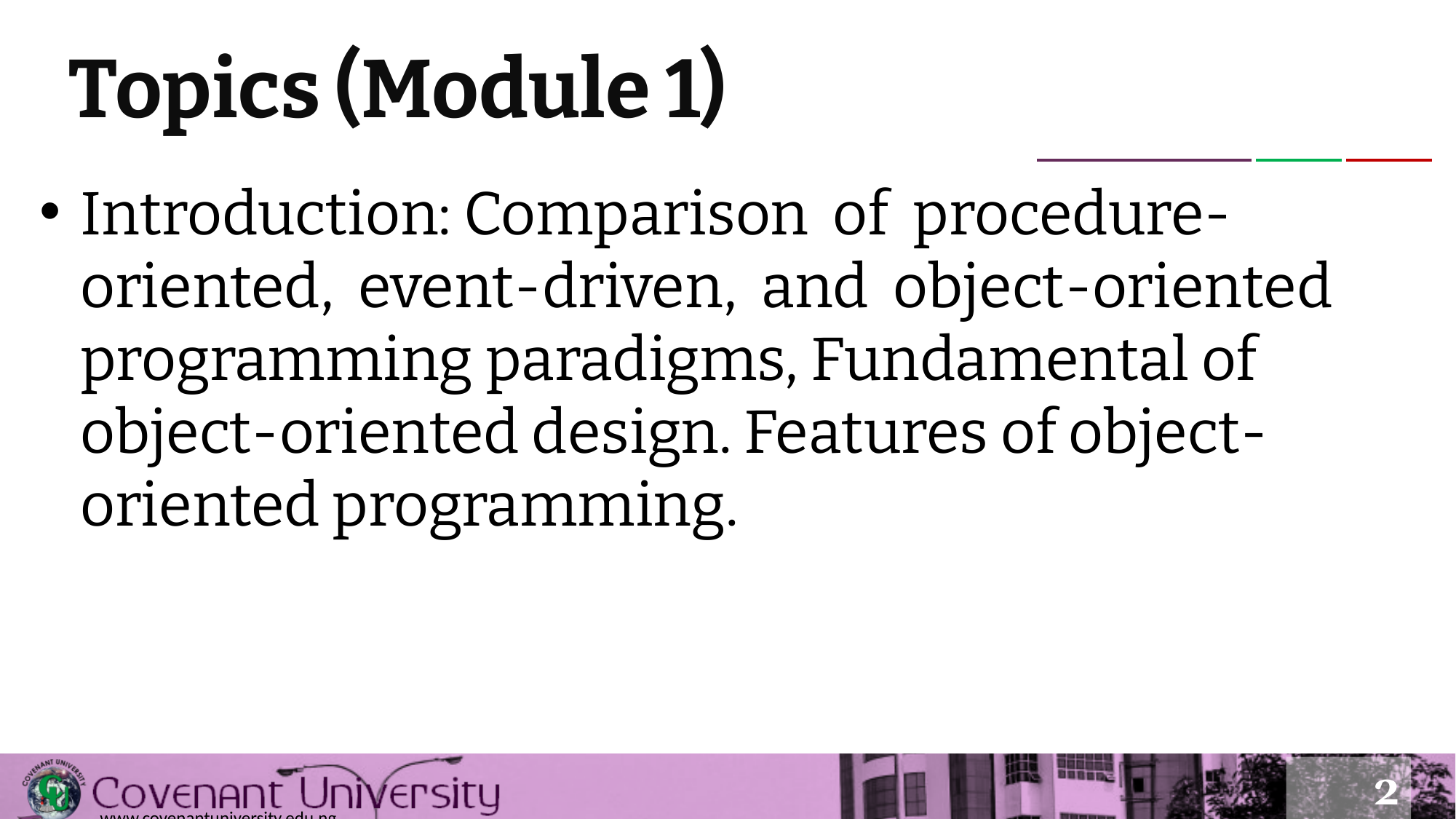

# Topics (Module 1)
Introduction: Comparison  of  procedure-oriented,  event-driven,  and  object-oriented  programming paradigms, Fundamental of object-oriented design. Features of object-oriented programming.